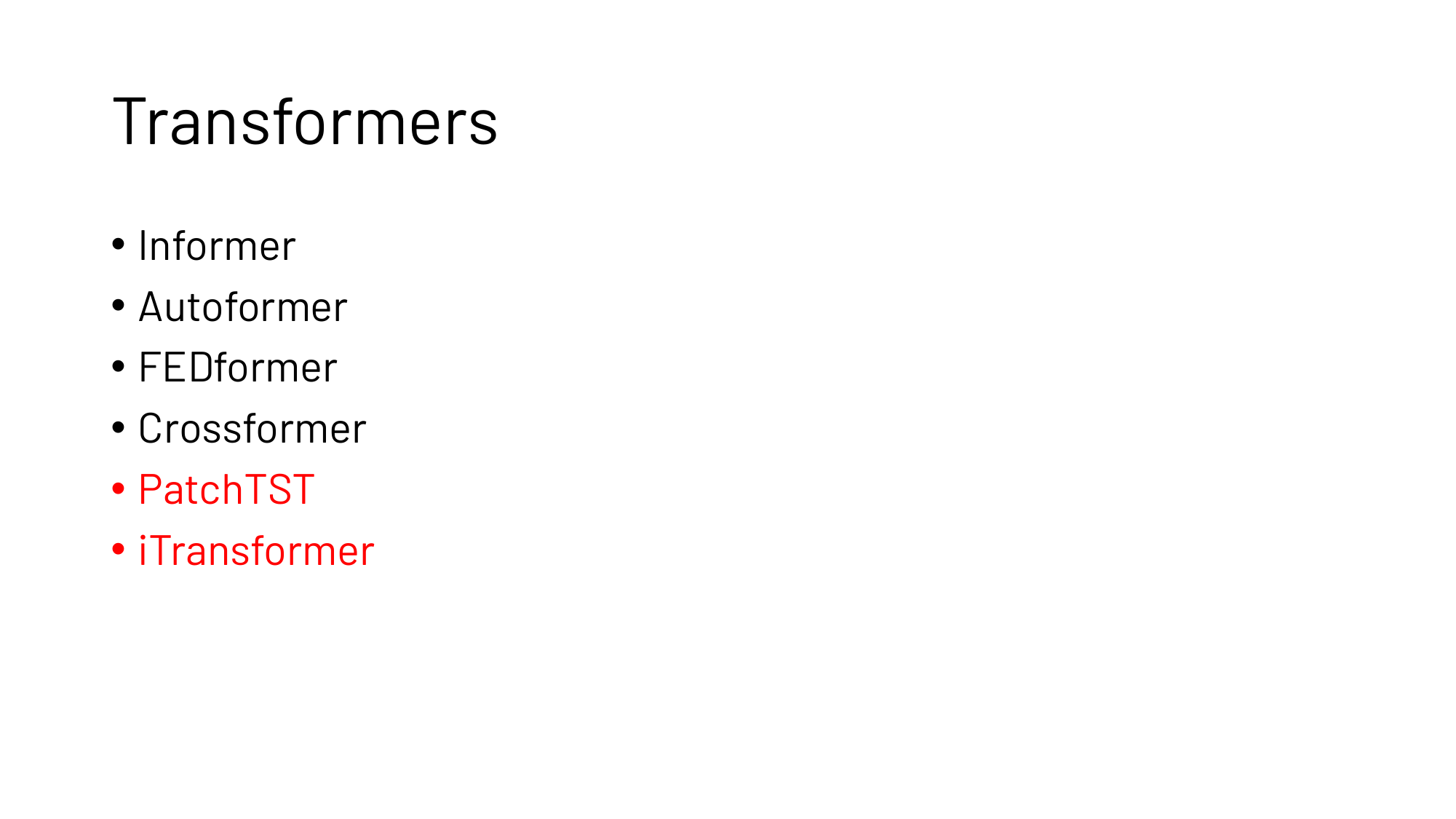

# Transformers
Informer
Autoformer
FEDformer
Crossformer
PatchTST
iTransformer